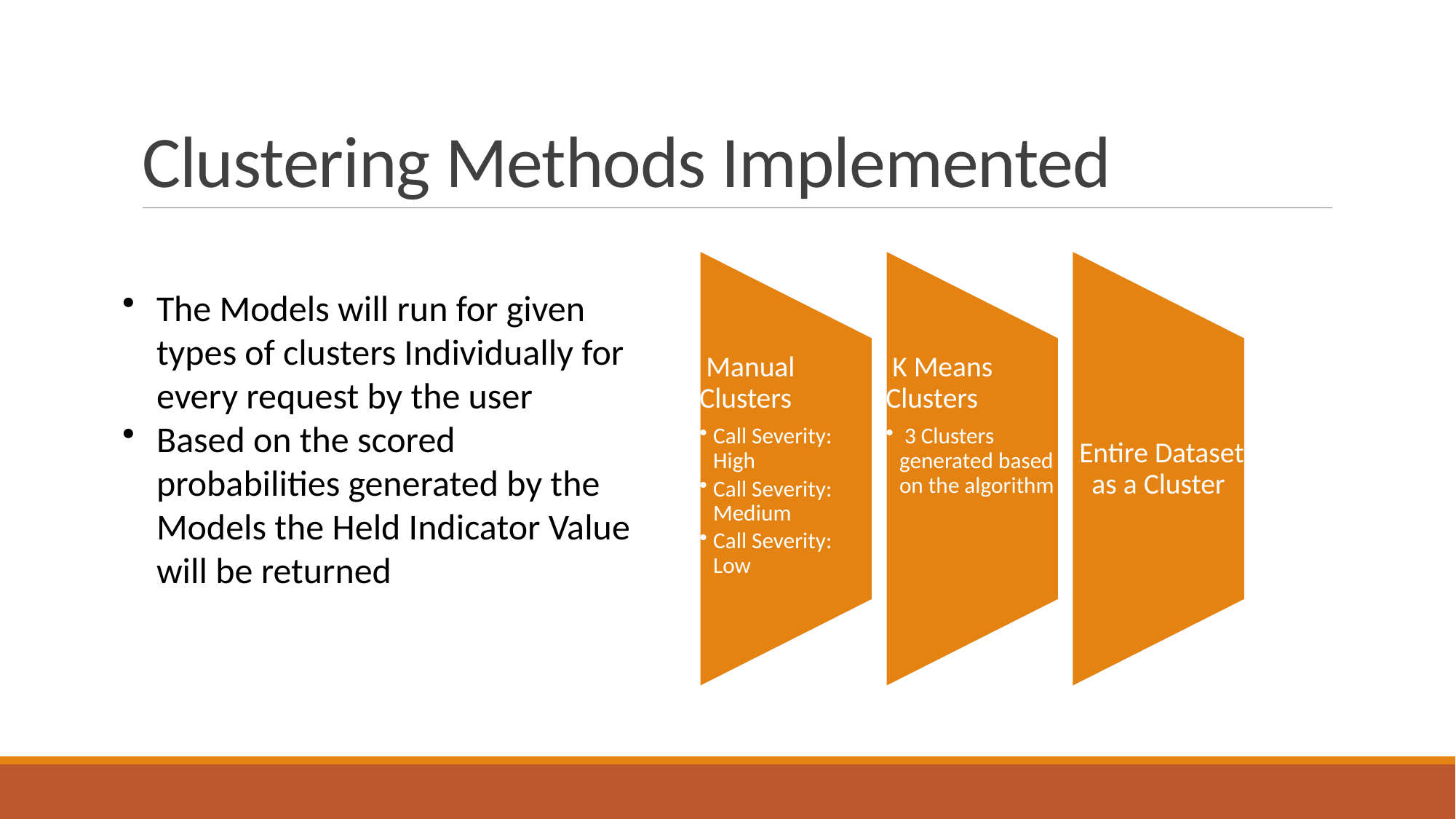

# Clustering Methods Implemented
 Manual Clusters
Call Severity: High
Call Severity: Medium
Call Severity: Low
 K Means Clusters
 3 Clusters generated based on the algorithm
 Entire Dataset as a Cluster
The Models will run for given types of clusters Individually for every request by the user
Based on the scored probabilities generated by the Models the Held Indicator Value will be returned